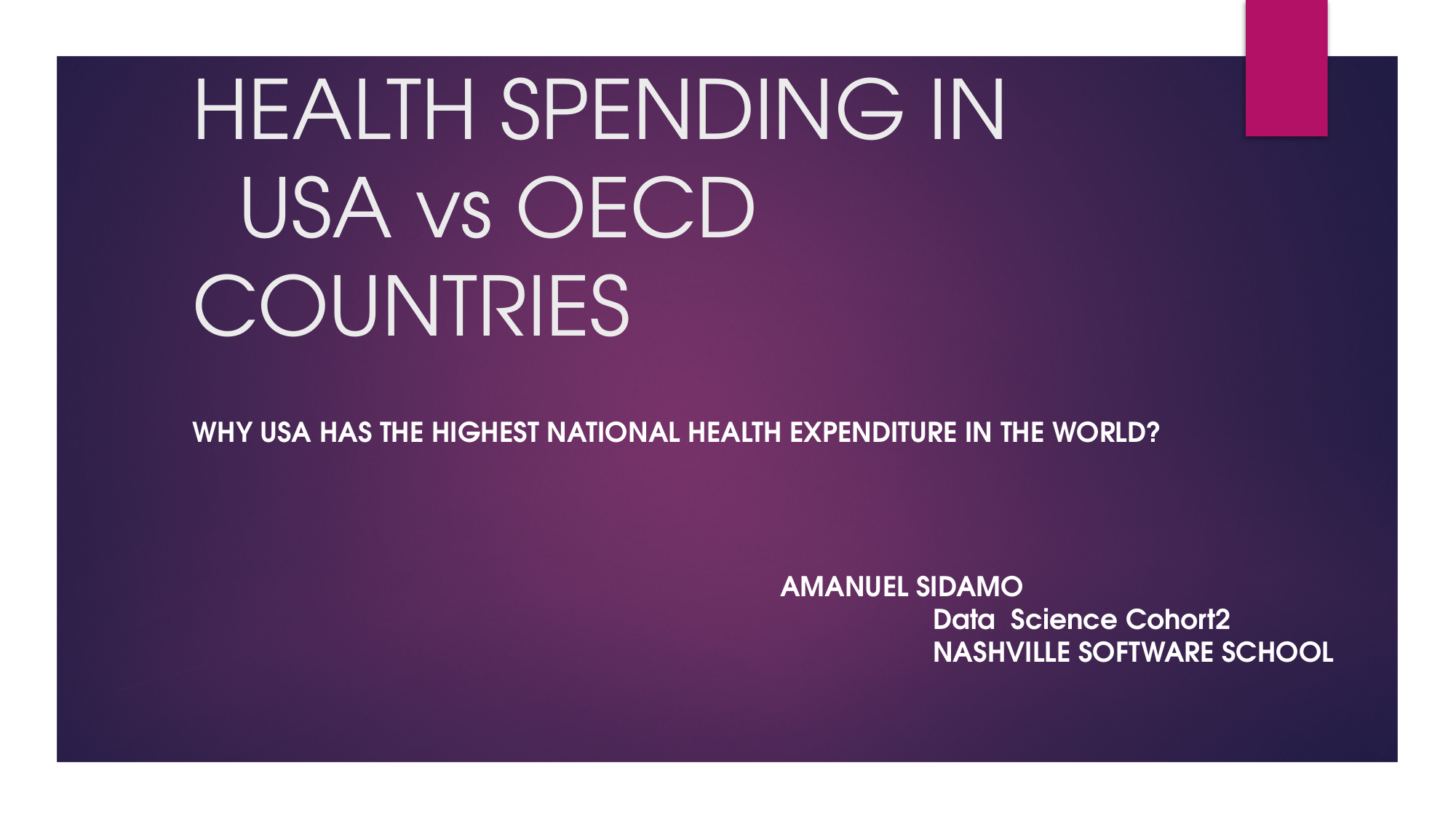

# HEALTH SPENDING IN           USA vs OECD COUNTRIES
Why USA Has the Highest National Health Expenditure in the world?
AMANUEL SIDAMO
                    Data  Science Cohort2
                    NASHVILLE SOFTWARE SCHOOL